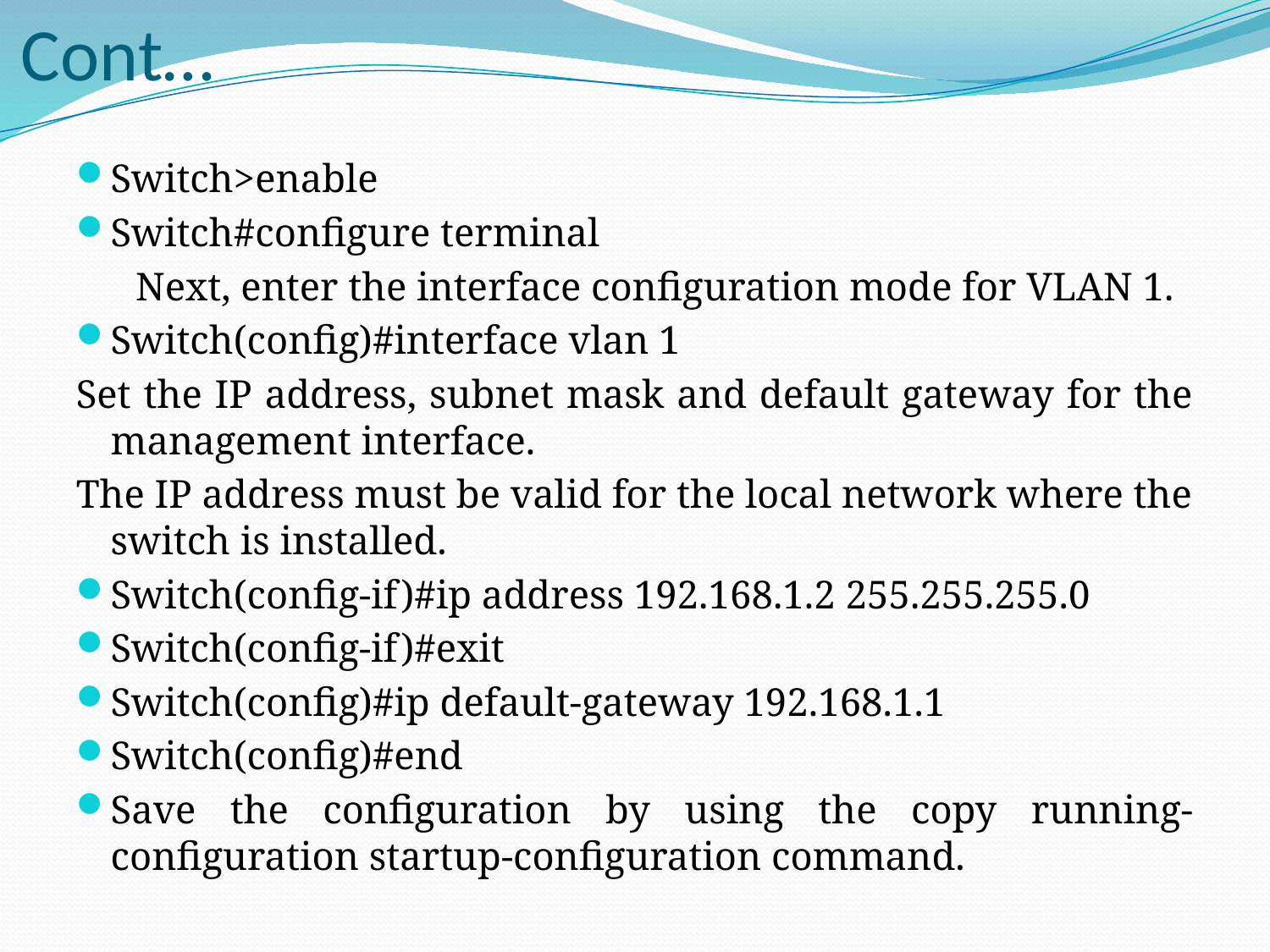

# Cont…
Switch>enable
Switch#configure terminal
      Next, enter the interface configuration mode for VLAN 1.
Switch(config)#interface vlan 1
Set the IP address, subnet mask and default gateway for the management interface.
The IP address must be valid for the local network where the switch is installed.
Switch(config-if)#ip address 192.168.1.2 255.255.255.0
Switch(config-if)#exit
Switch(config)#ip default-gateway 192.168.1.1
Switch(config)#end
Save the configuration by using the copy running-configuration startup-configuration command.